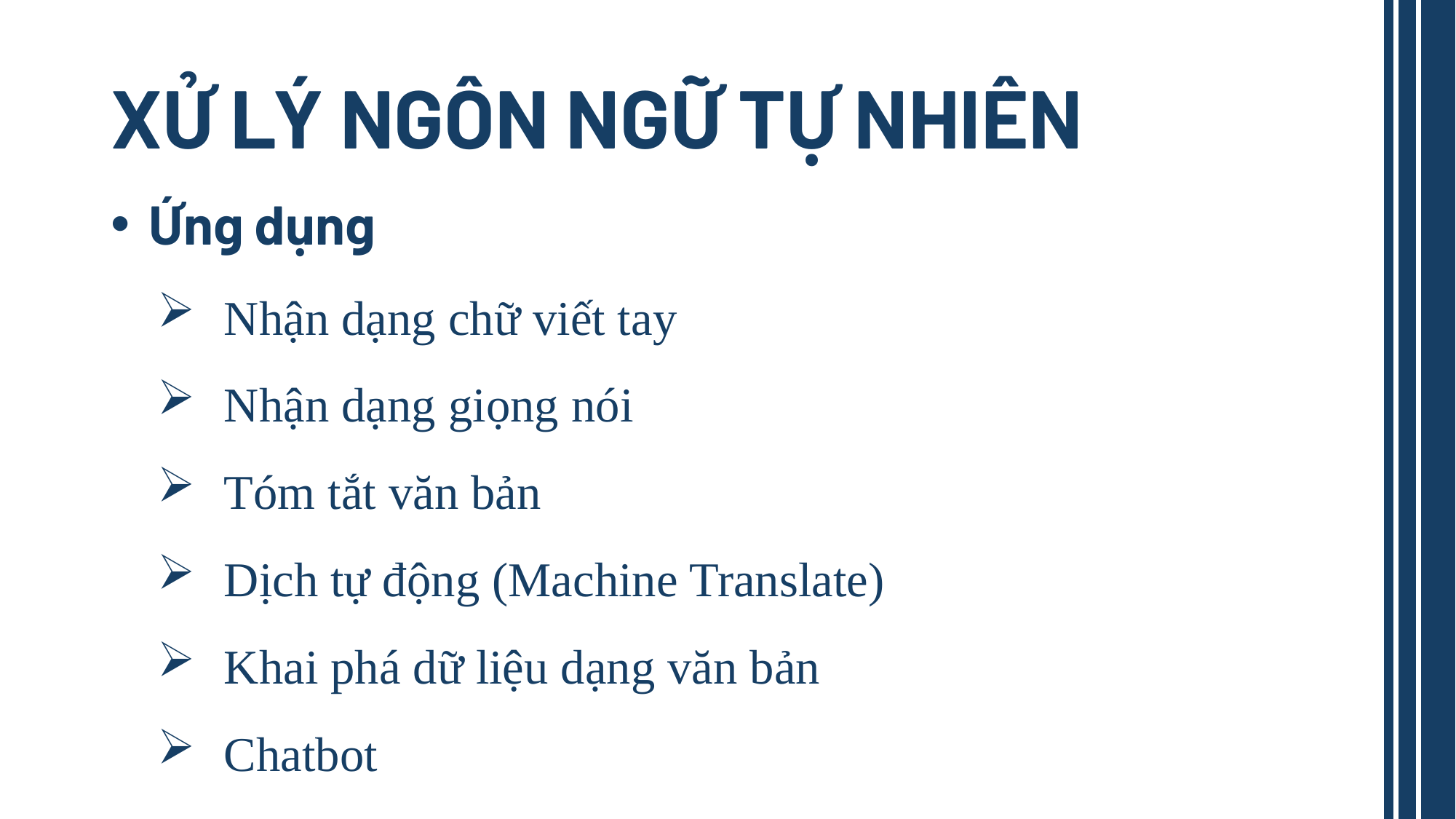

# XỬ LÝ NGÔN NGỮ TỰ NHIÊN
 Ứng dụng
 Nhận dạng chữ viết tay
 Nhận dạng giọng nói
 Tóm tắt văn bản
 Dịch tự động (Machine Translate)
 Khai phá dữ liệu dạng văn bản
 Chatbot